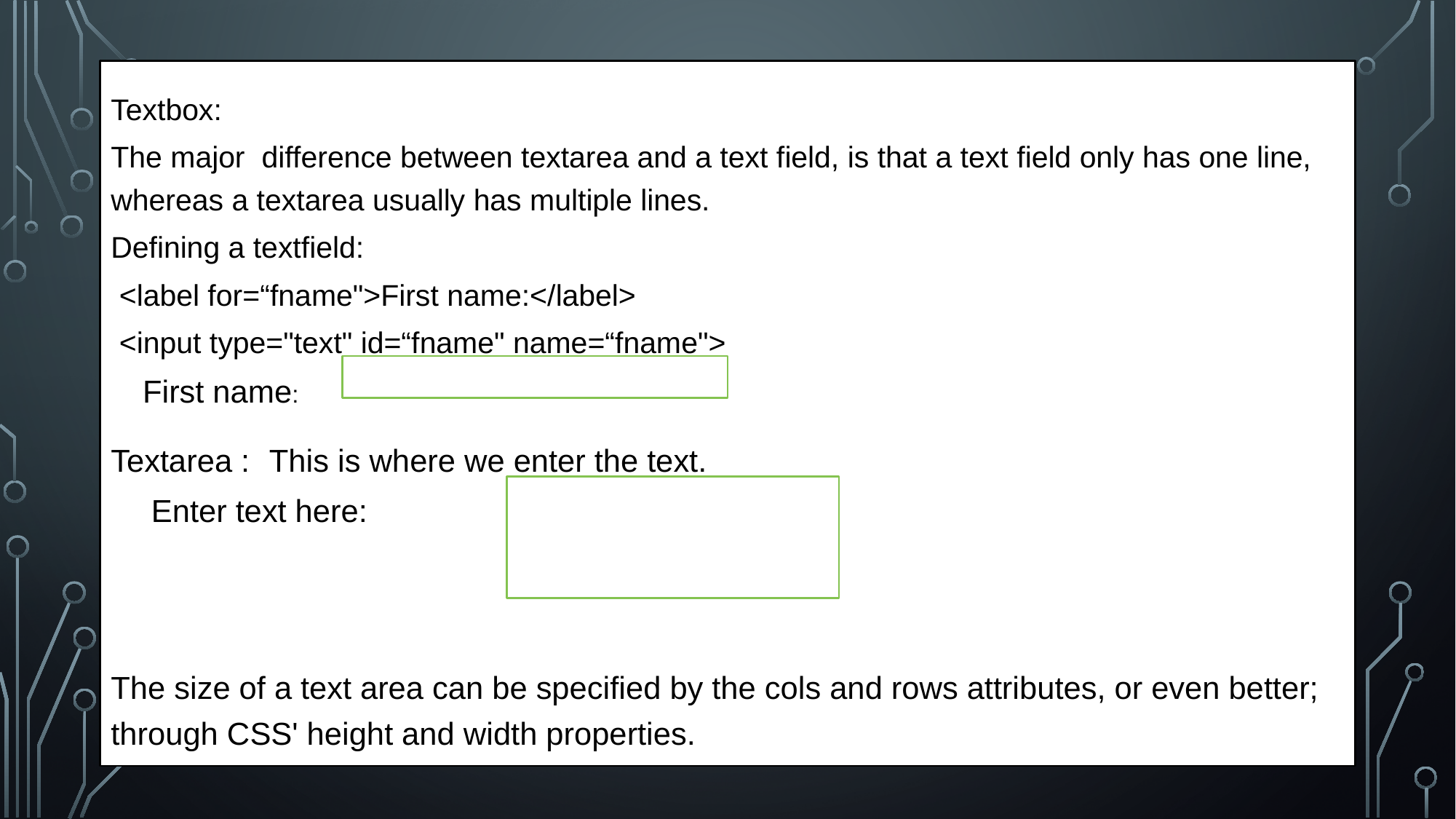

Textbox:
The major  difference between textarea and a text field, is that a text field only has one line, whereas a textarea usually has multiple lines.
Defining a textfield:
 <label for=“fname">First name:</label>
 <input type="text" id=“fname" name=“fname">
	First name:

Textarea :	This is where we enter the text.
		 Enter text here:

The size of a text area can be specified by the cols and rows attributes, or even better; through CSS' height and width properties.